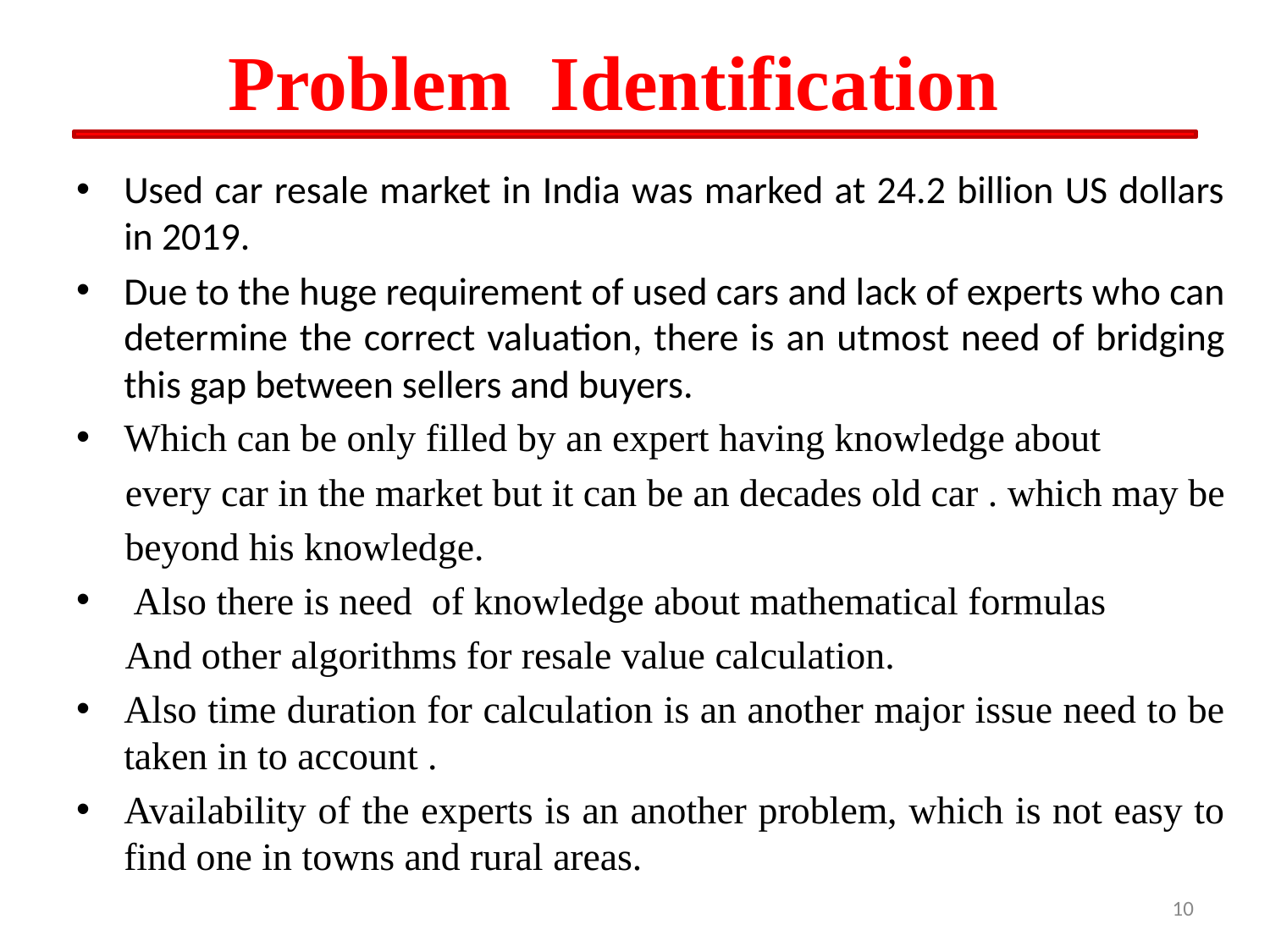

# Problem  Identification

Used car resale market in India was marked at 24.2 billion US dollars in 2019.
Due to the huge requirement of used cars and lack of experts who can determine the correct valuation, there is an utmost need of bridging this gap between sellers and buyers.
Which can be only filled by an expert having knowledge about
     every car in the market but it can be an decades old car . which may be
     beyond his knowledge.
 Also there is need  of knowledge about mathematical formulas
     And other algorithms for resale value calculation.
Also time duration for calculation is an another major issue need to be taken in to account .
Availability of the experts is an another problem, which is not easy to find one in towns and rural areas.

10